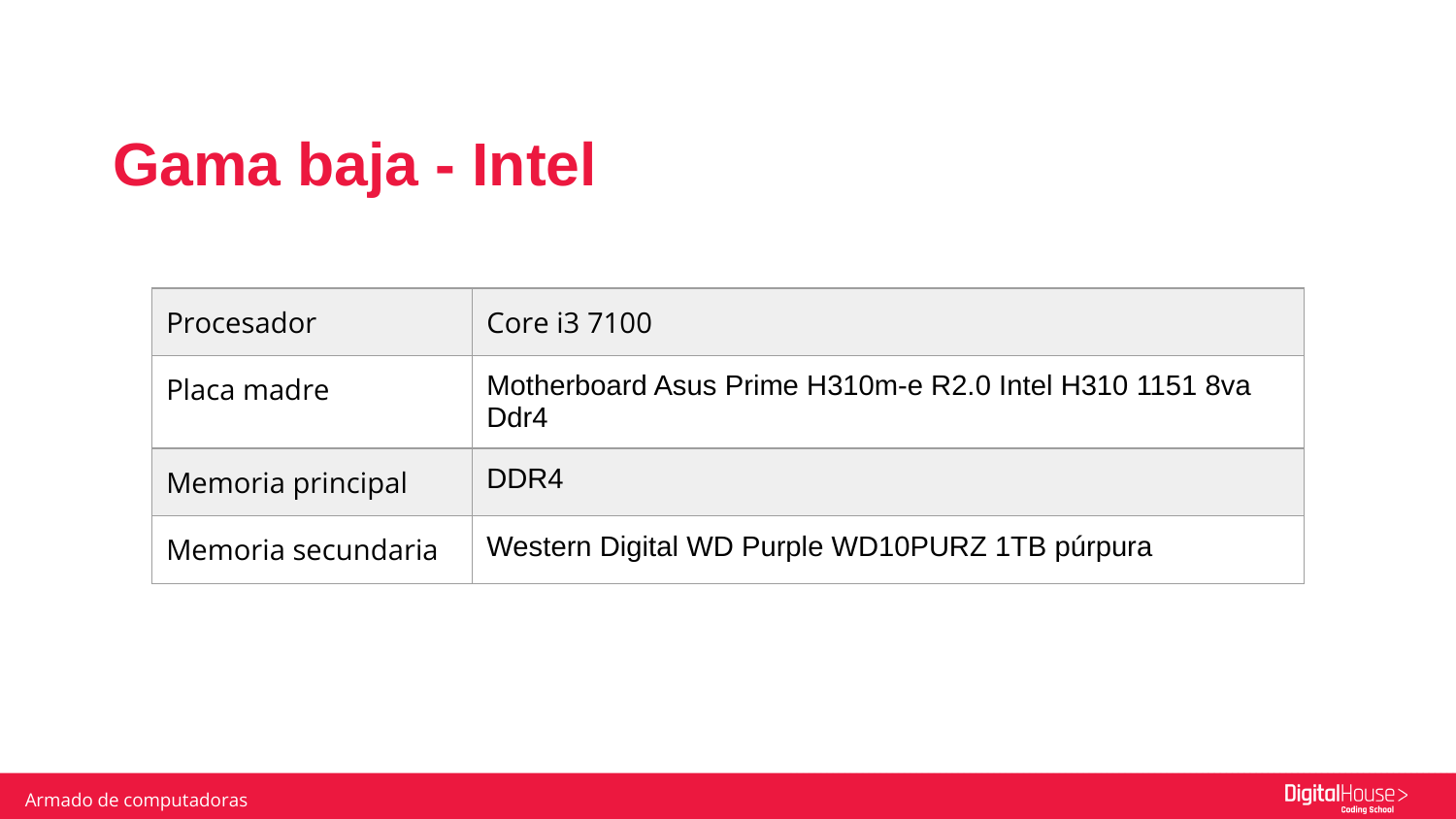

Gama baja - Intel

| Procesador | Core i3 7100 |
| --- | --- |
| Placa madre | Motherboard Asus Prime H310m-e R2.0 Intel H310 1151 8va Ddr4 |
| Memoria principal | DDR4 |
| Memoria secundaria | Western Digital WD Purple WD10PURZ 1TB púrpura |